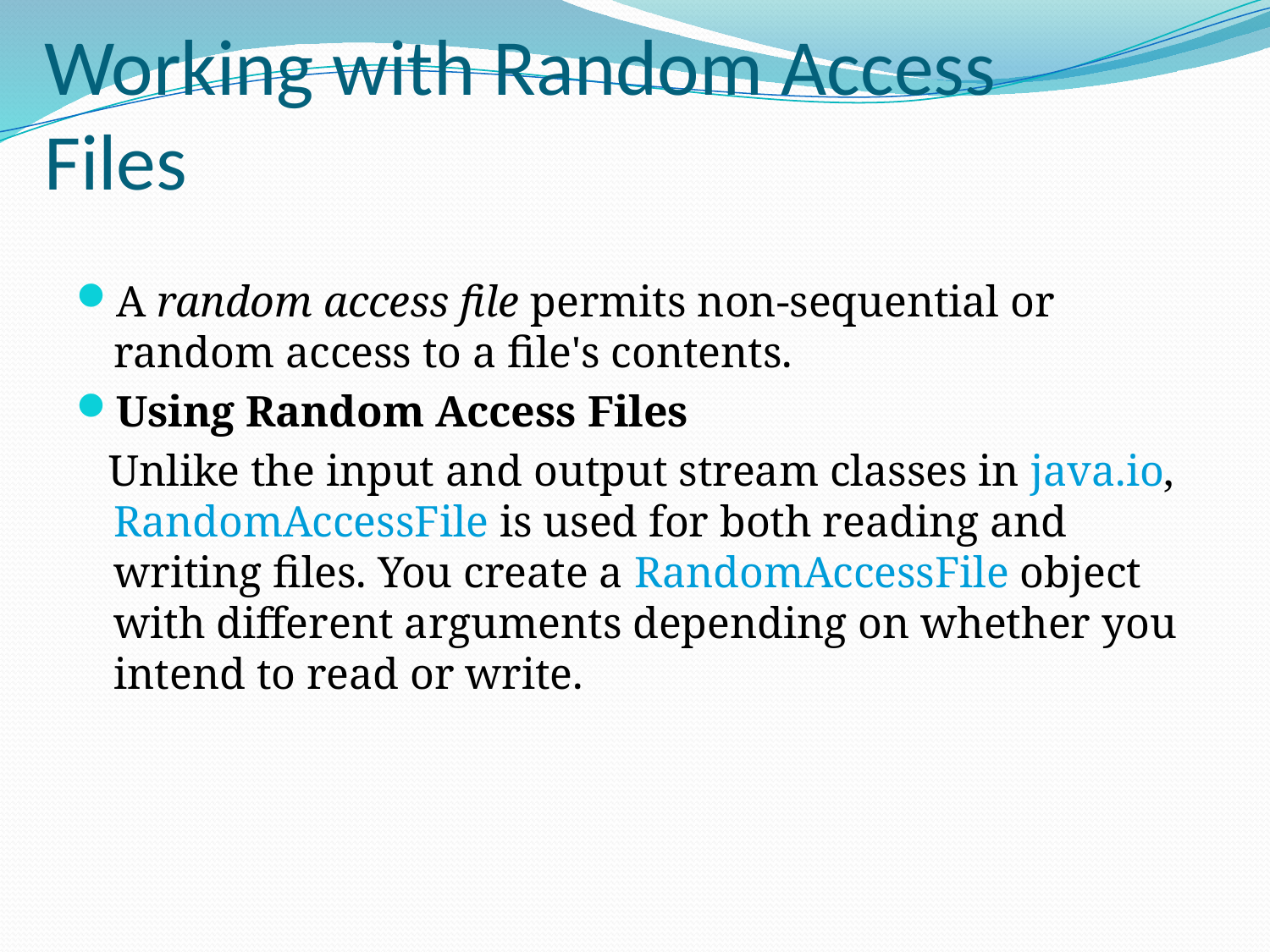

# Working with Random Access Files
A random access file permits non-sequential or random access to a file's contents.
Using Random Access Files
   Unlike the input and output stream classes in java.io, RandomAccessFile is used for both reading and writing files. You create a RandomAccessFile object with different arguments depending on whether you intend to read or write.